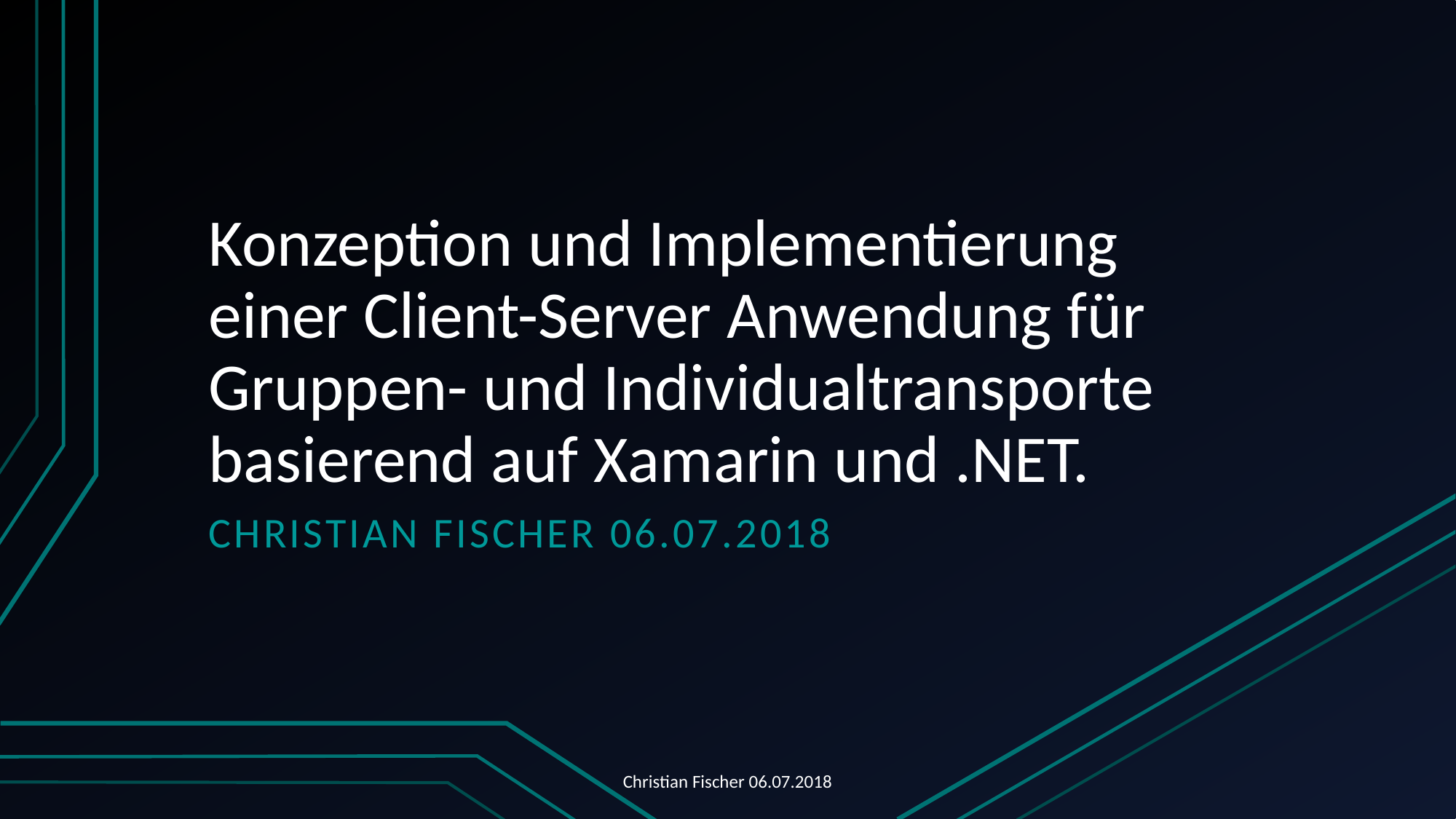

# Konzeption und Implementierung einer Client-Server Anwendung für Gruppen- und Individualtransporte basierend auf Xamarin und .NET.
Christian Fischer 06.07.2018
Christian Fischer 06.07.2018